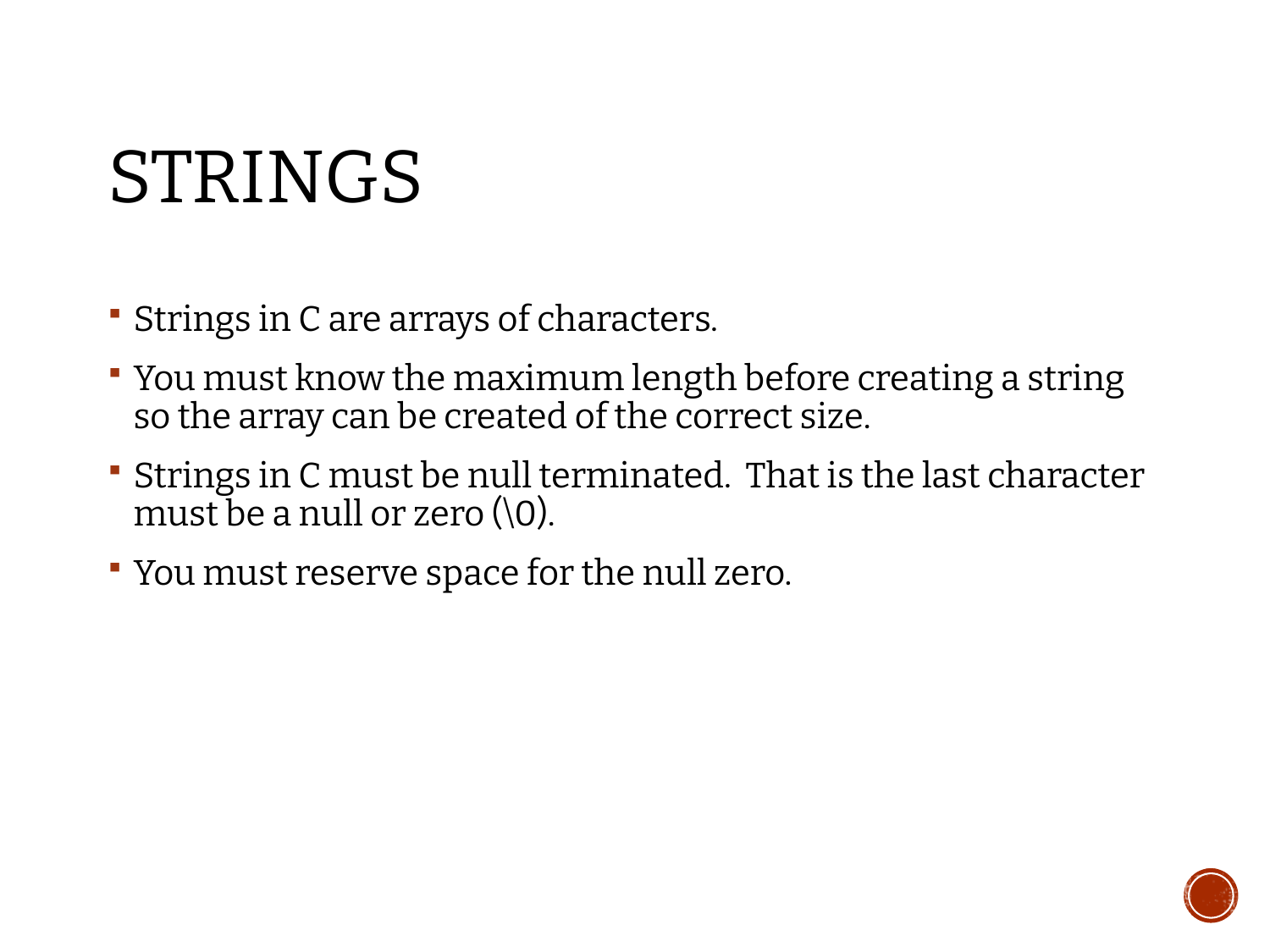

# Strings
Strings in C are arrays of characters.
You must know the maximum length before creating a string so the array can be created of the correct size.
Strings in C must be null terminated.  That is the last character must be a null or zero (\0).
You must reserve space for the null zero.